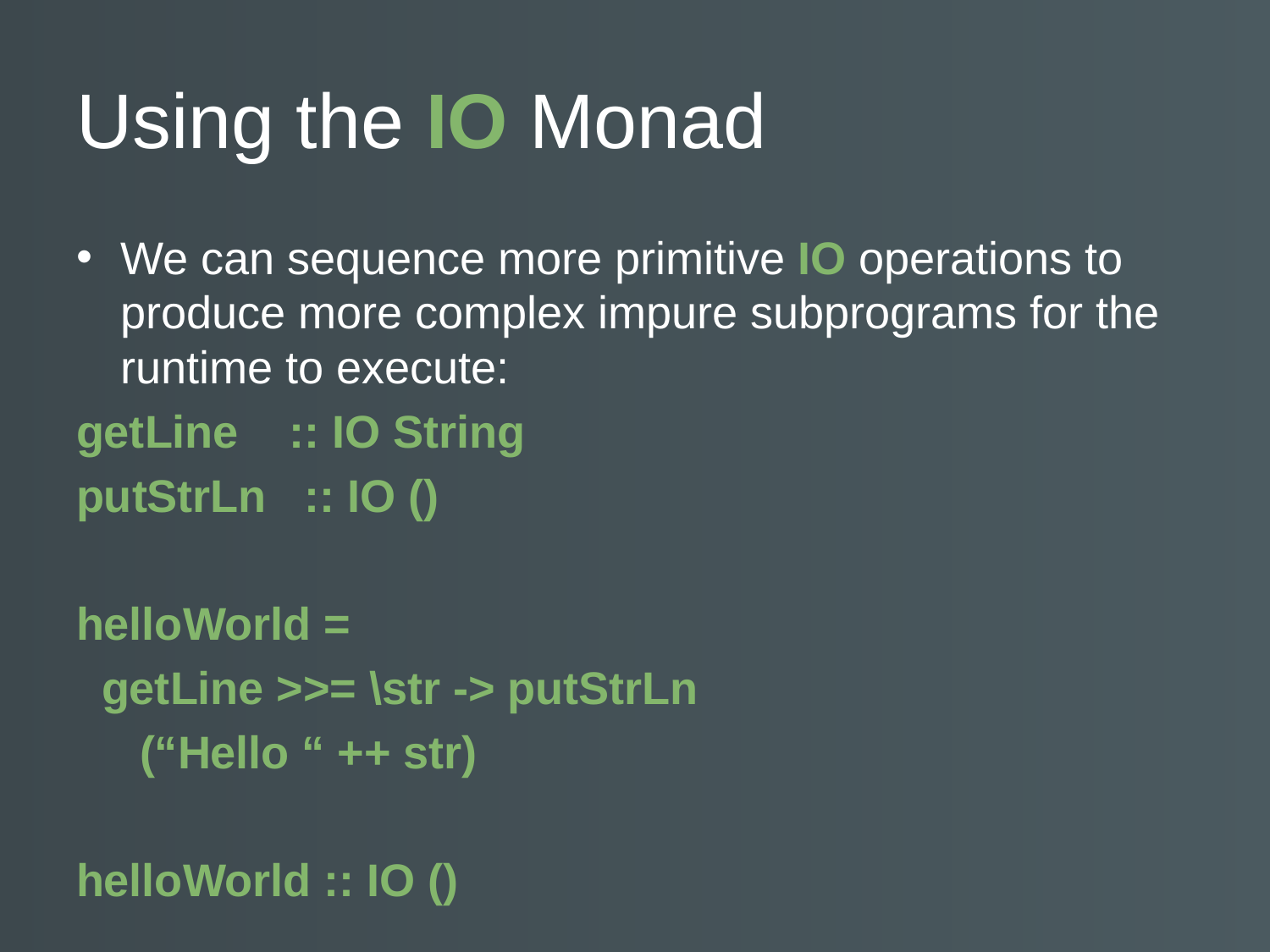

# Using the IO Monad
We can sequence more primitive IO operations to produce more complex impure subprograms for the runtime to execute:
getLine    :: IO String
putStrLn   :: IO ()

helloWorld =
  getLine >>= \str -> putStrLn
     (“Hello “ ++ str)

helloWorld :: IO ()